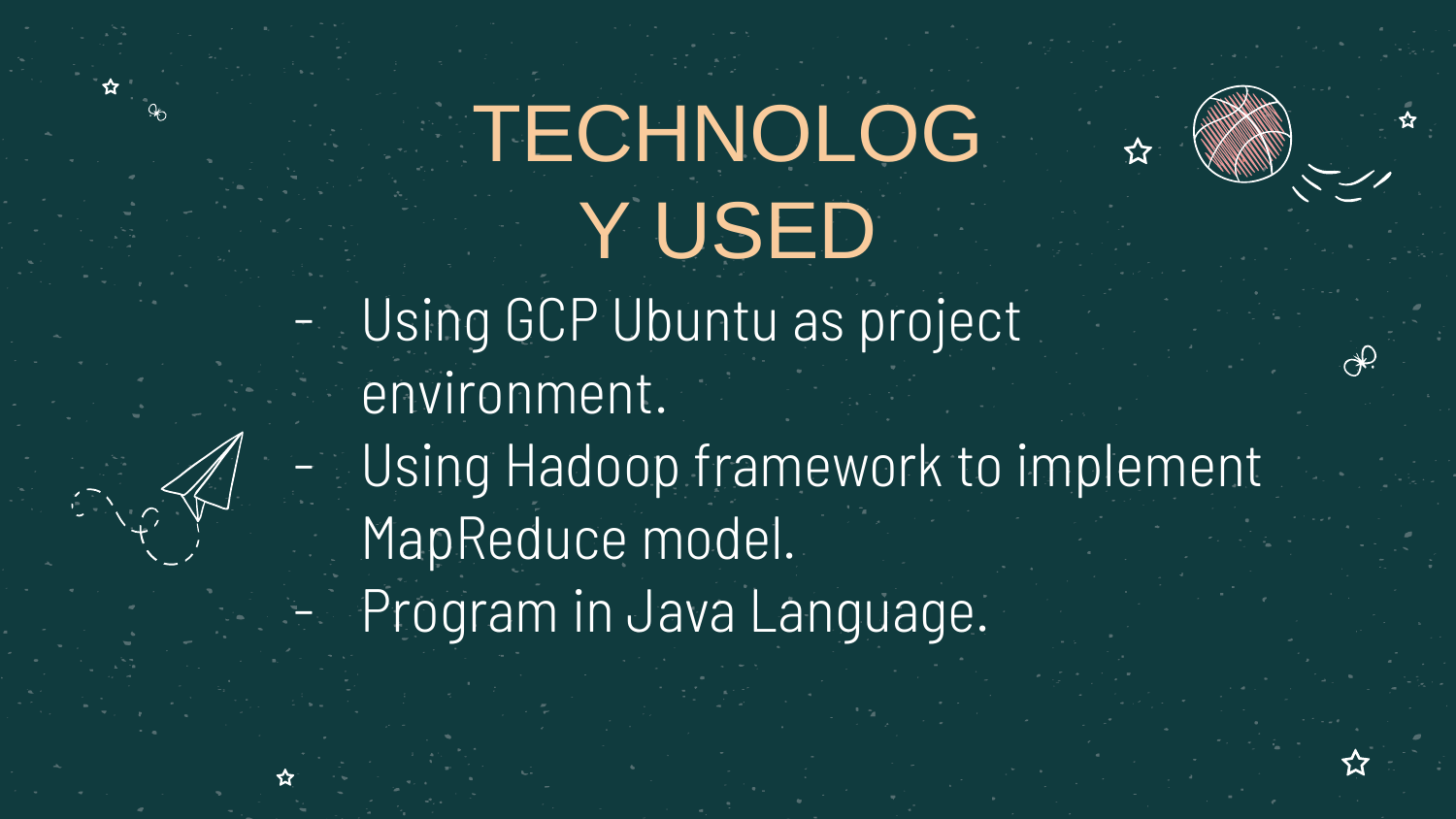

# TECHNOLOGY USED
Using GCP Ubuntu as project environment.
Using Hadoop framework to implement MapReduce model.
Program in Java Language.